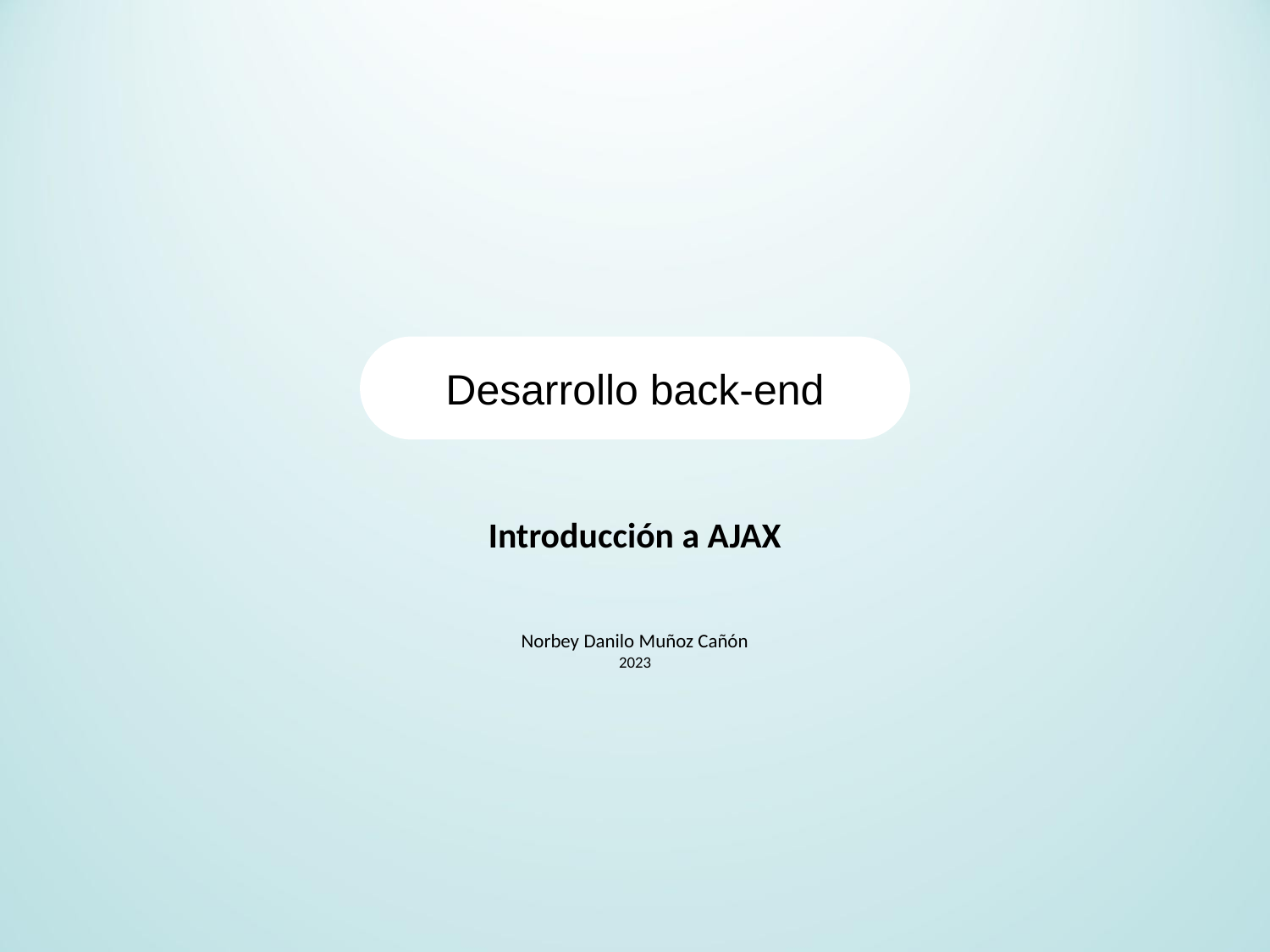

Desarrollo back-end
Introducción a AJAX
Norbey Danilo Muñoz Cañón
2023